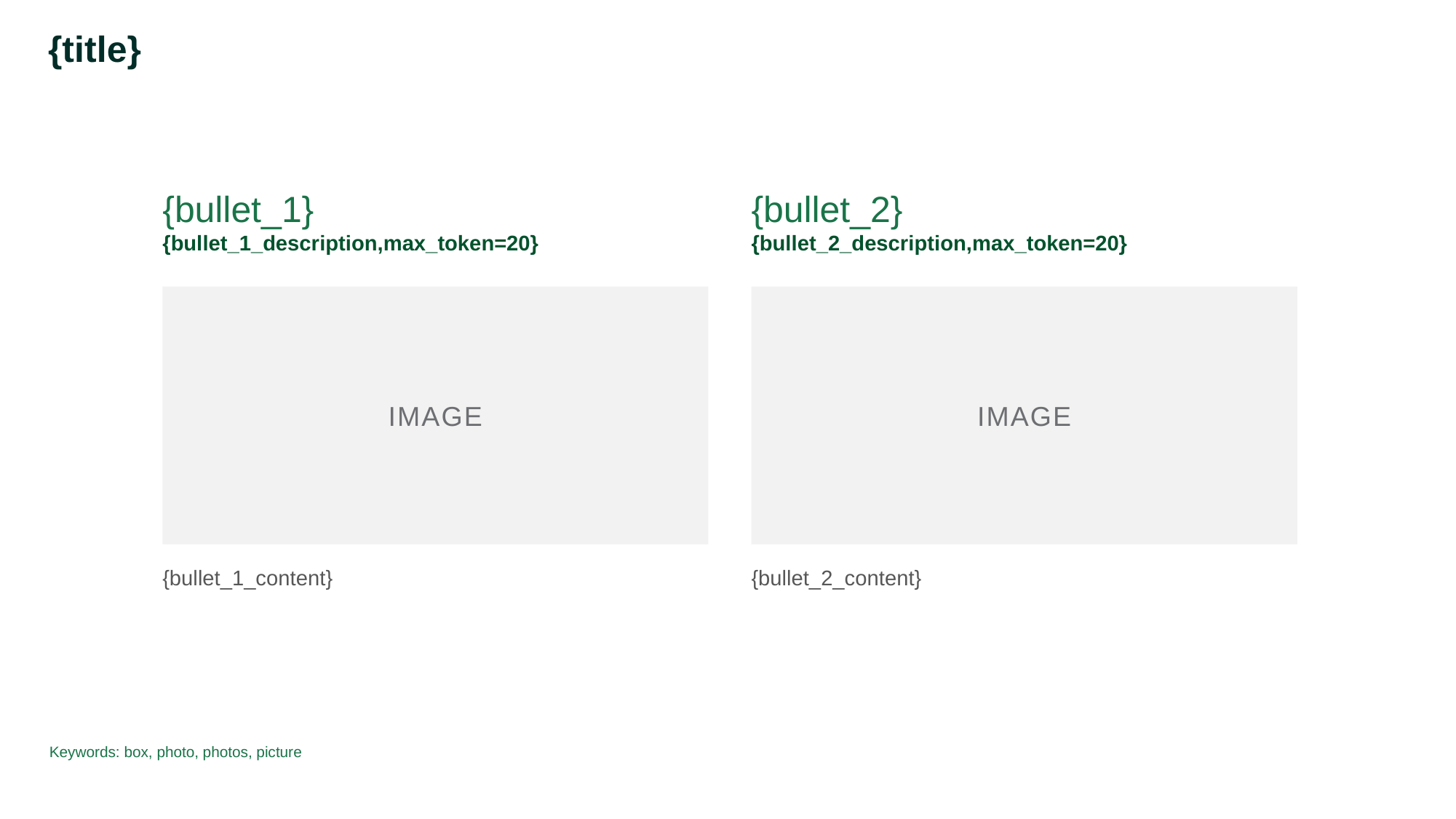

# {title}
{bullet_1}
{bullet_1_description,max_token=20}
{bullet_2}
{bullet_2_description,max_token=20}
IMAGE
IMAGE
{bullet_1_content}
{bullet_2_content}
Keywords: box, photo, photos, picture